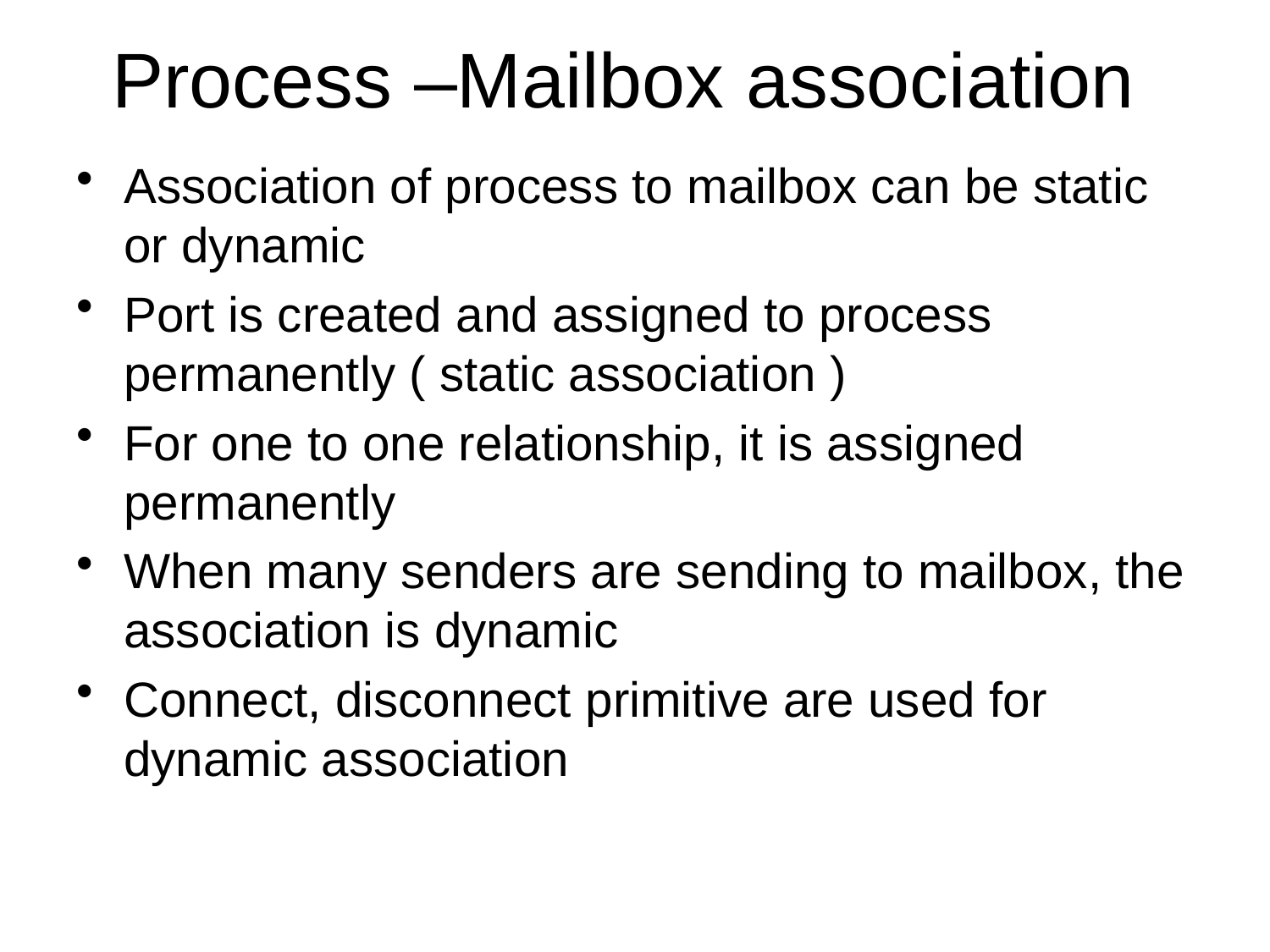

# Process –Mailbox association
Association of process to mailbox can be static or dynamic
Port is created and assigned to process permanently ( static association )
For one to one relationship, it is assigned permanently
When many senders are sending to mailbox, the association is dynamic
Connect, disconnect primitive are used for dynamic association